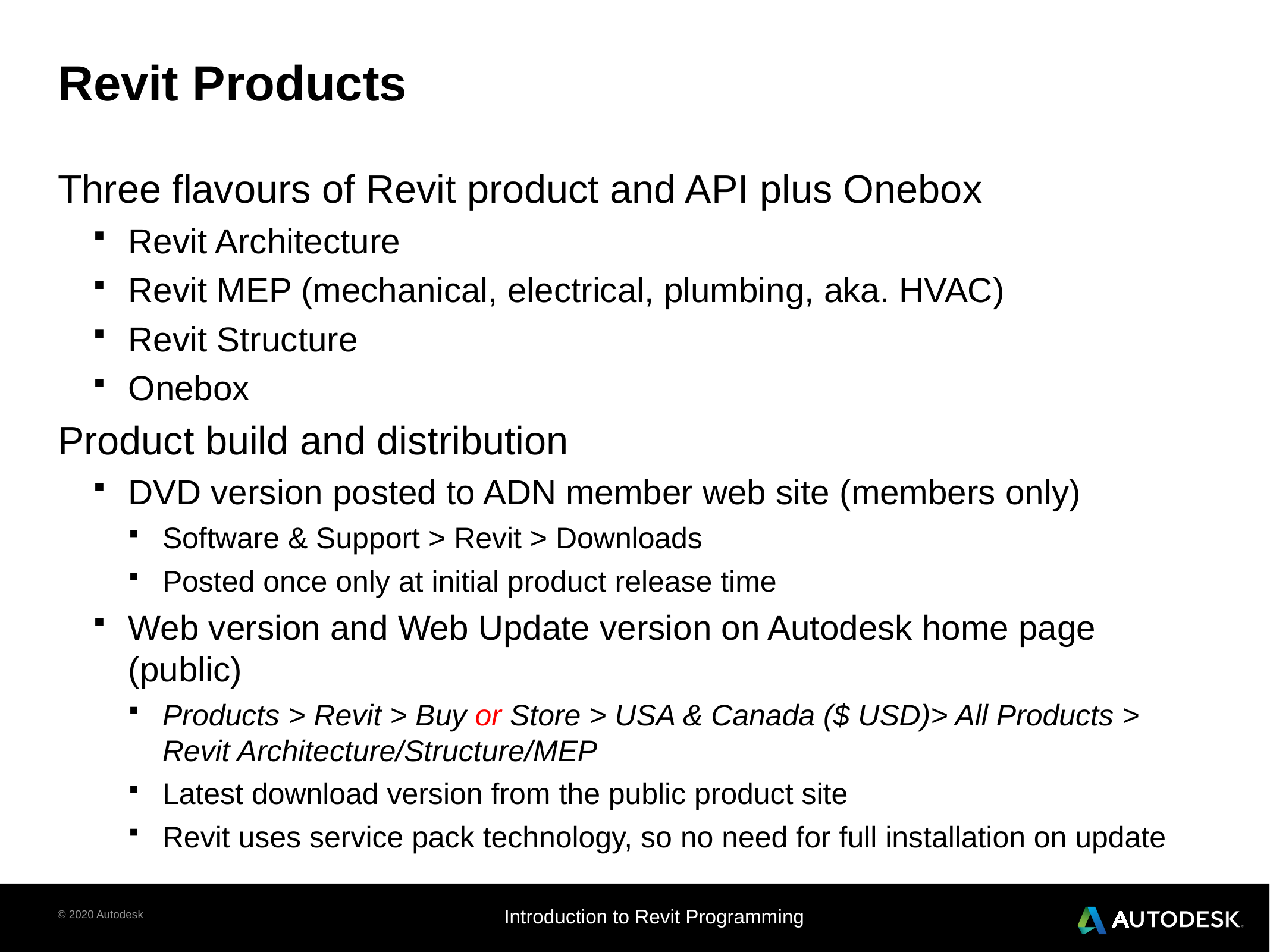

# Revit Products
Three flavours of Revit product and API plus Onebox
Revit Architecture
Revit MEP (mechanical, electrical, plumbing, aka. HVAC)
Revit Structure
Onebox
Product build and distribution
DVD version posted to ADN member web site (members only)
Software & Support > Revit > Downloads
Posted once only at initial product release time
Web version and Web Update version on Autodesk home page (public)
Products > Revit > Buy or Store > USA & Canada ($ USD)> All Products > Revit Architecture/Structure/MEP
Latest download version from the public product site
Revit uses service pack technology, so no need for full installation on update